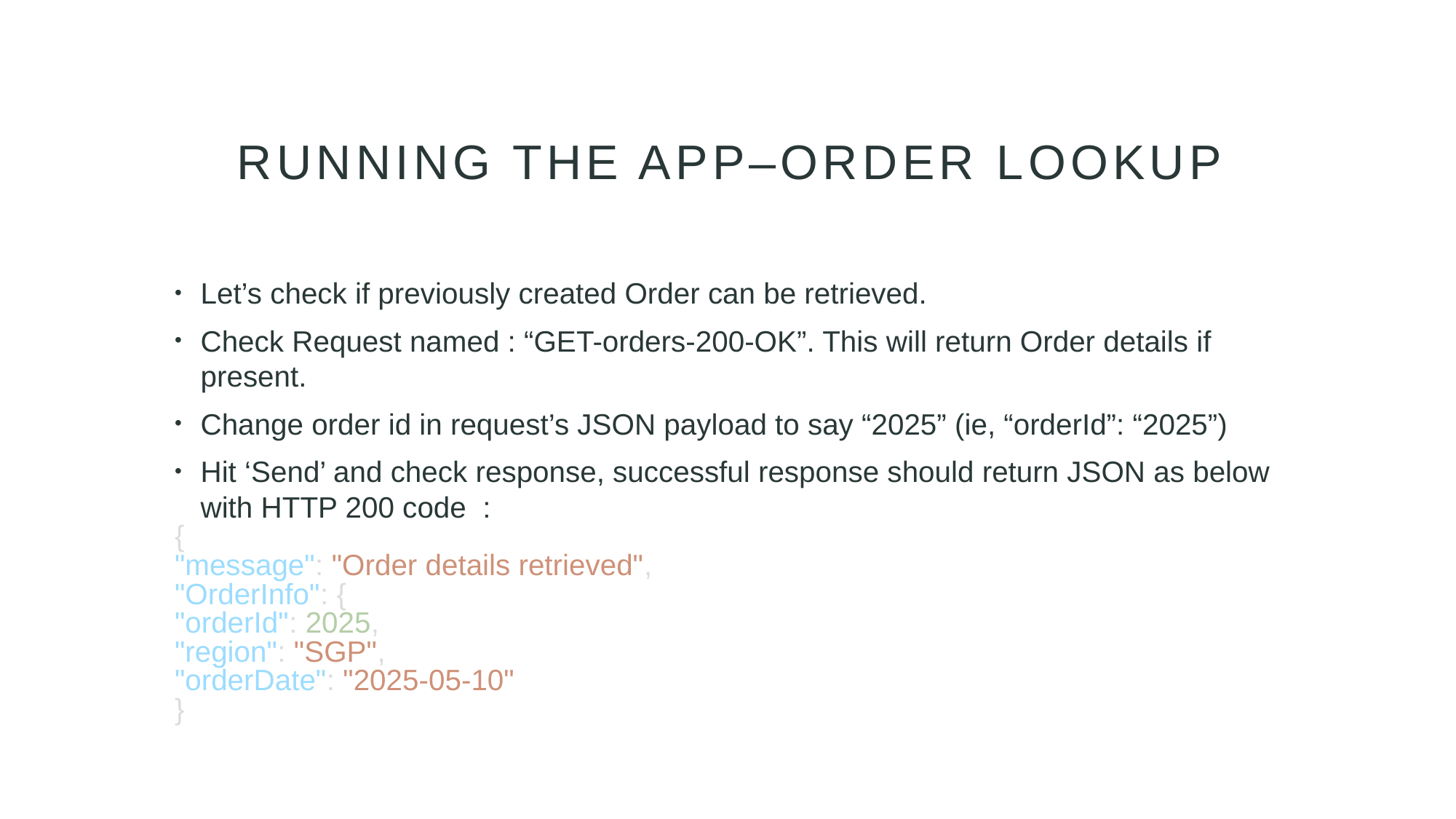

# RUNNING The APP–Order Lookup
Let’s check if previously created Order can be retrieved.
Check Request named : “GET-orders-200-OK”. This will return Order details if present.
Change order id in request’s JSON payload to say “2025” (ie, “orderId”: “2025”)
Hit ‘Send’ and check response, successful response should return JSON as below with HTTP 200 code  :
{
"message": "Order details retrieved",
"OrderInfo": {
"orderId": 2025,
"region": "SGP",
"orderDate": "2025-05-10"
}